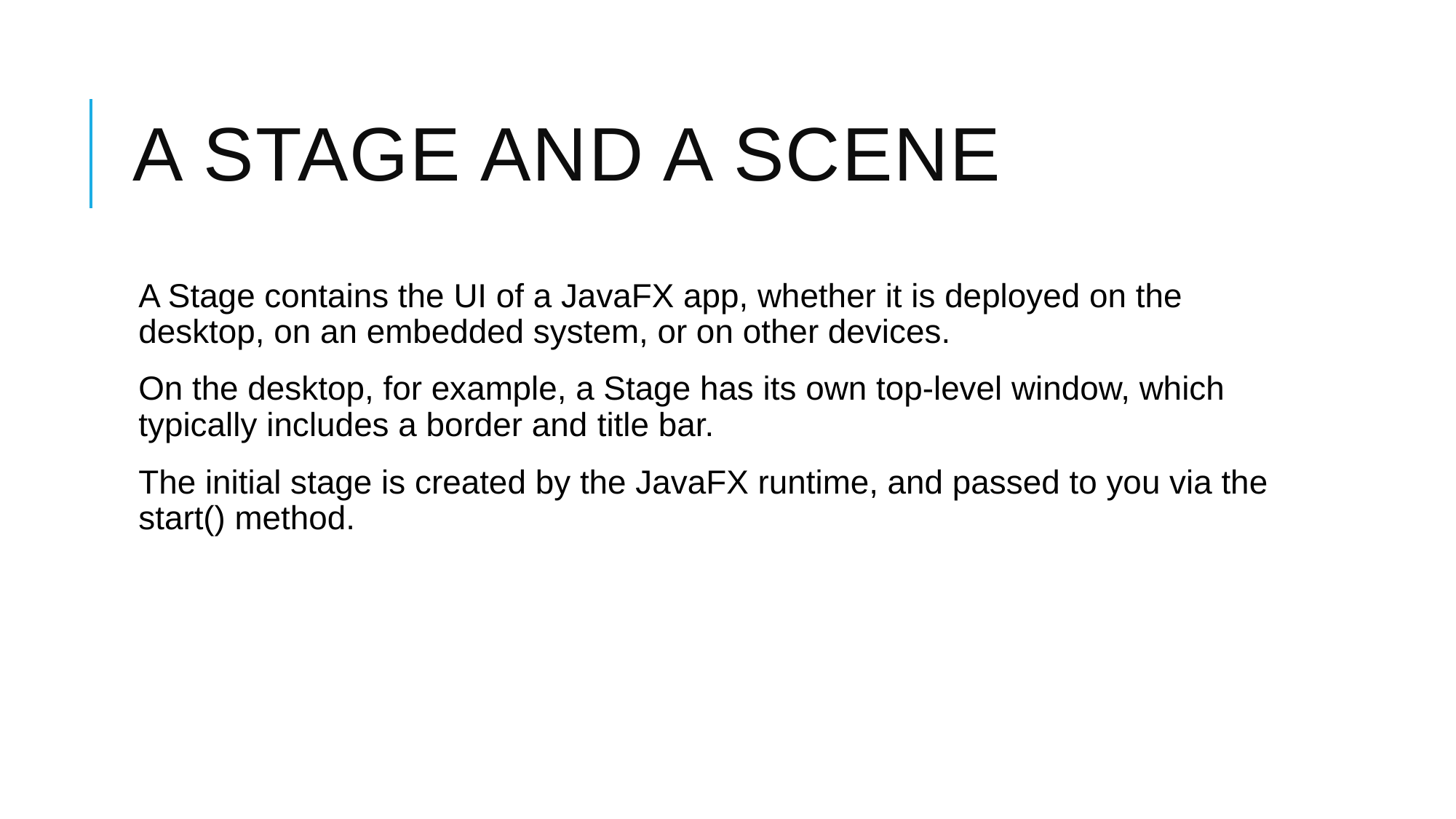

# A Stage and a Scene
A Stage contains the UI of a JavaFX app, whether it is deployed on the desktop, on an embedded system, or on other devices.
On the desktop, for example, a Stage has its own top-level window, which typically includes a border and title bar.
The initial stage is created by the JavaFX runtime, and passed to you via the start() method.